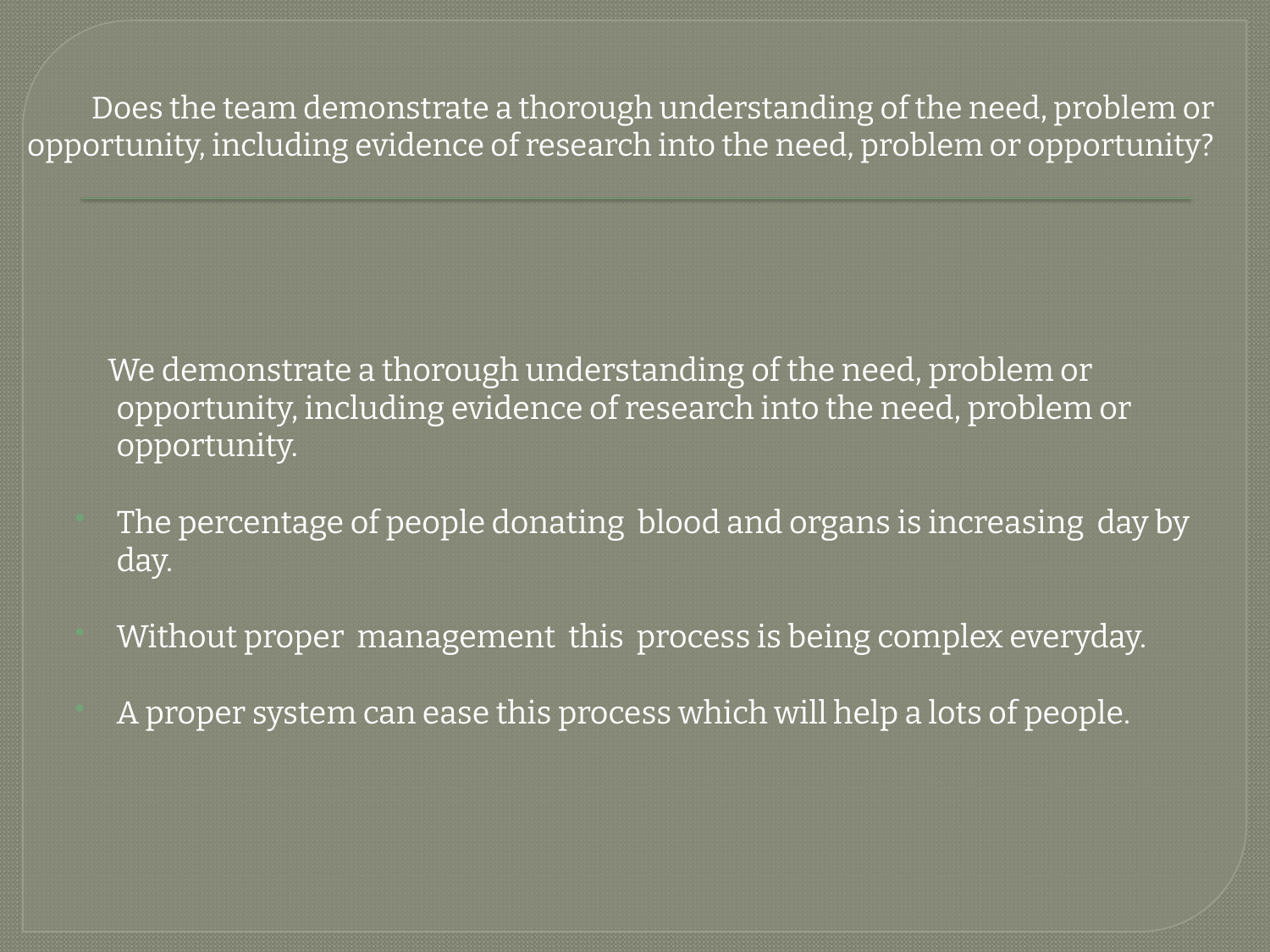

# Does the team demonstrate a thorough understanding of the need, problem or opportunity, including evidence of research into the need, problem or opportunity?

     We demonstrate a thorough understanding of the need, problem or opportunity, including evidence of research into the need, problem or opportunity.

The percentage of people donating  blood and organs is increasing  day by day.

Without proper  management  this  process is being complex everyday.

A proper system can ease this process which will help a lots of people.